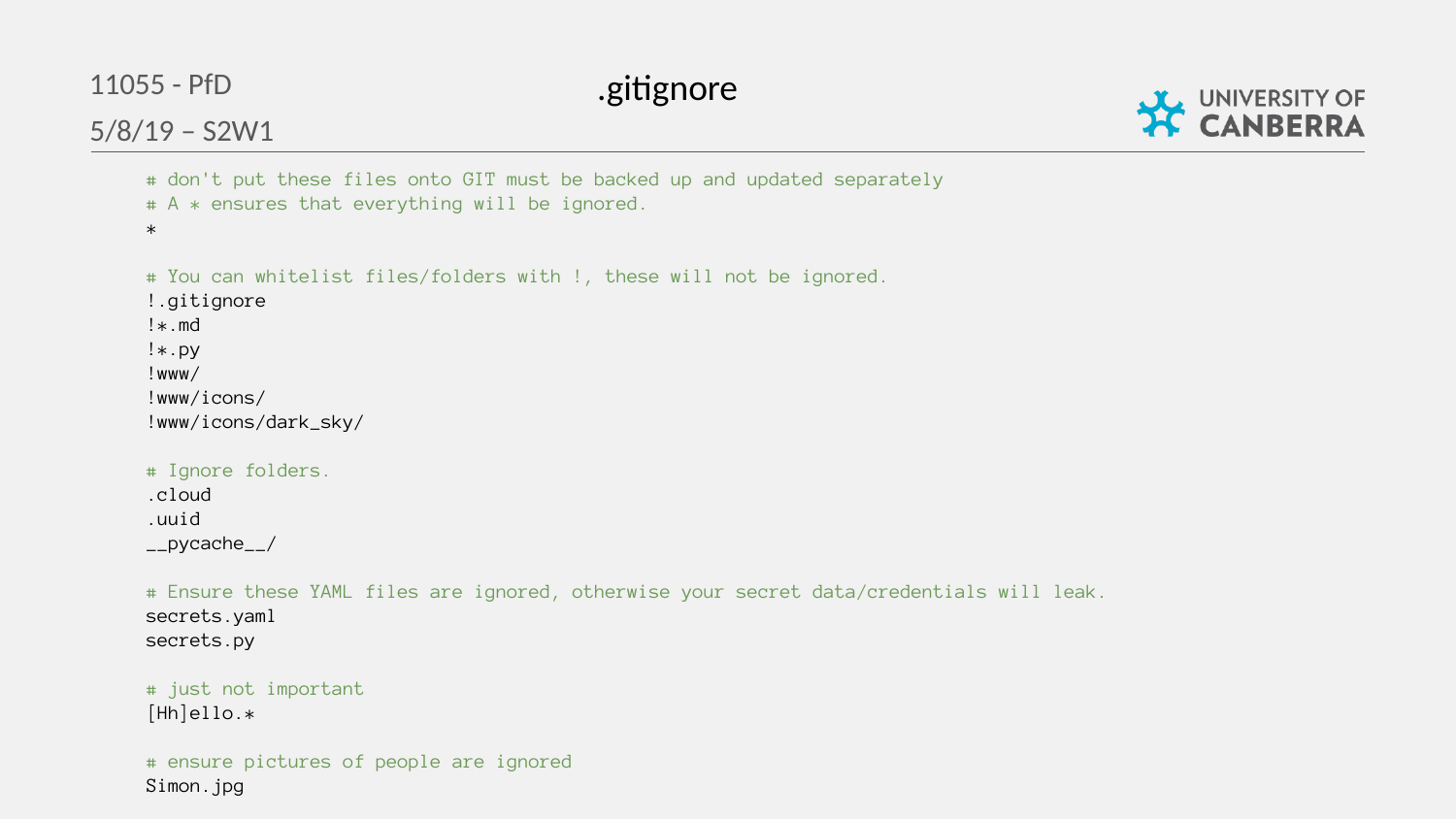

11055 - PfD
.gitignore
5/8/19 – S2W1
# don't put these files onto GIT must be backed up and updated separately
# A * ensures that everything will be ignored.
*
# You can whitelist files/folders with !, these will not be ignored.
!.gitignore
!*.md
!*.py
!www/
!www/icons/
!www/icons/dark_sky/
# Ignore folders.
.cloud
.uuid
__pycache__/
# Ensure these YAML files are ignored, otherwise your secret data/credentials will leak.
secrets.yaml
secrets.py
# just not important
[Hh]ello.*
# ensure pictures of people are ignored
Simon.jpg